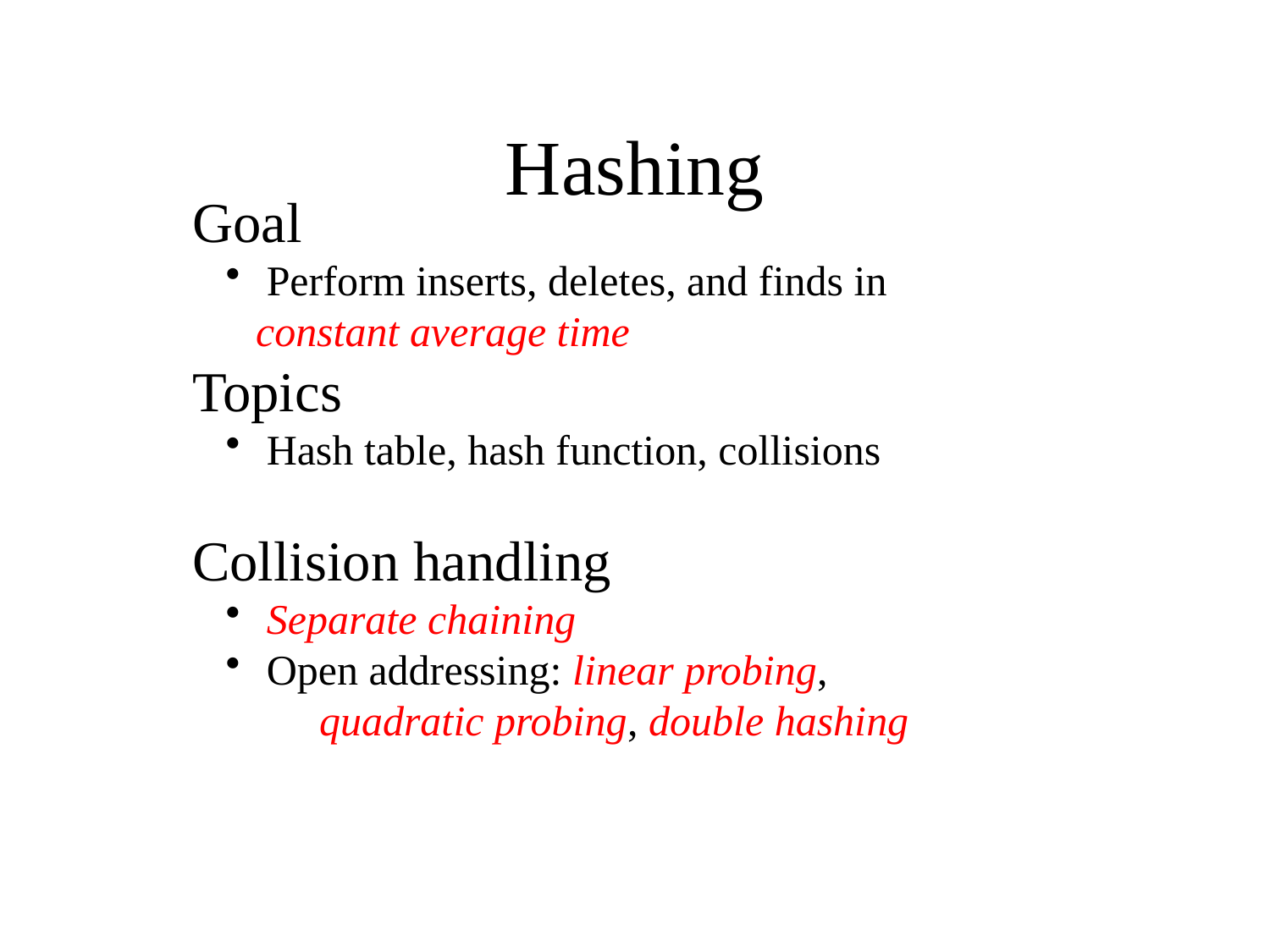

# Hashing
Goal
 Perform inserts, deletes, and finds in 	constant average time
Topics
 Hash table, hash function, collisions

Collision handling
 Separate chaining
 Open addressing: linear probing,
	quadratic probing, double hashing